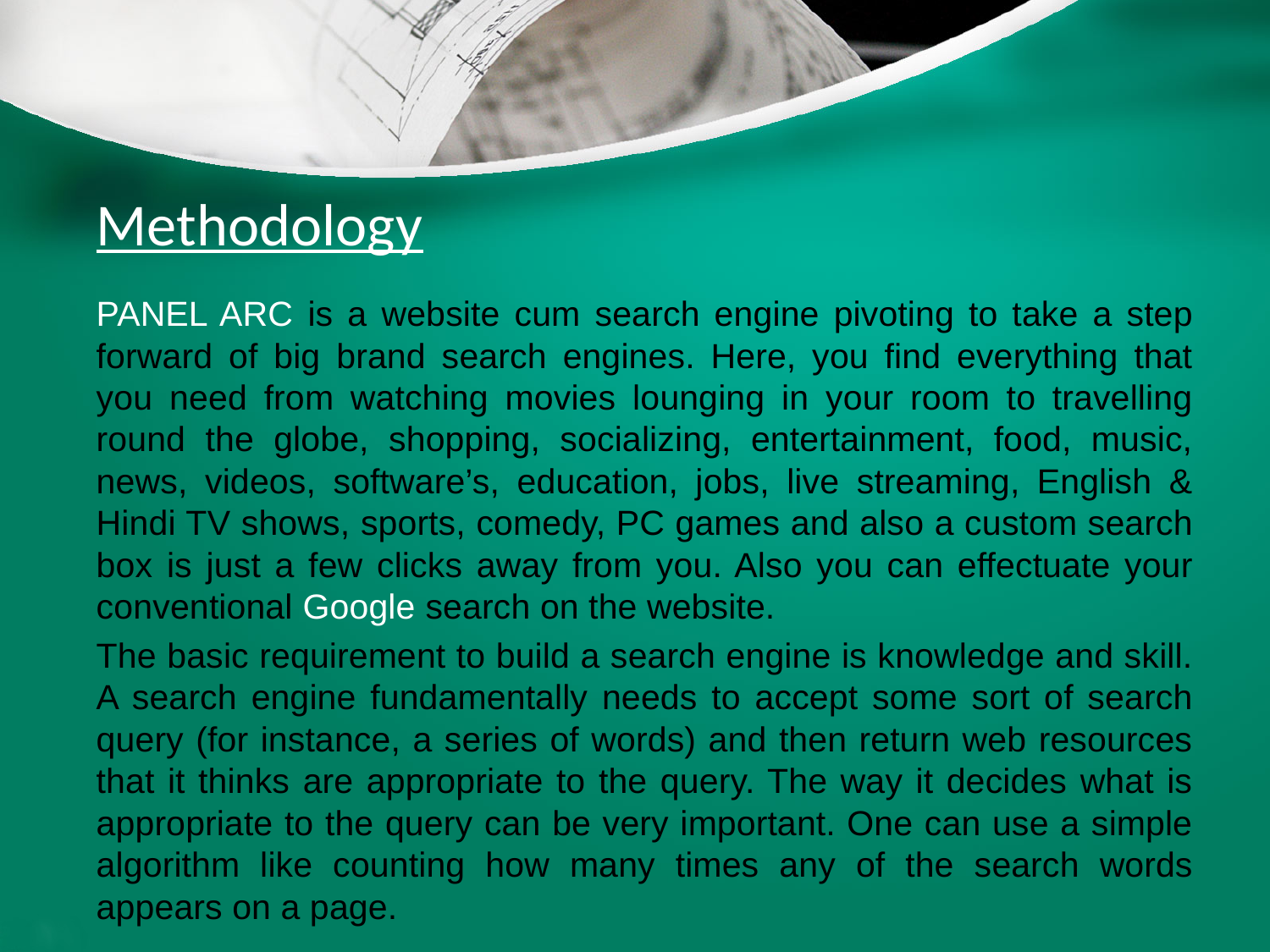

# Methodology
PANEL ARC is a website cum search engine pivoting to take a step forward of big brand search engines. Here, you find everything that you need from watching movies lounging in your room to travelling round the globe, shopping, socializing, entertainment, food, music, news, videos, software’s, education, jobs, live streaming, English & Hindi TV shows, sports, comedy, PC games and also a custom search box is just a few clicks away from you. Also you can effectuate your conventional Google search on the website.
The basic requirement to build a search engine is knowledge and skill. A search engine fundamentally needs to accept some sort of search query (for instance, a series of words) and then return web resources that it thinks are appropriate to the query. The way it decides what is appropriate to the query can be very important. One can use a simple algorithm like counting how many times any of the search words appears on a page.